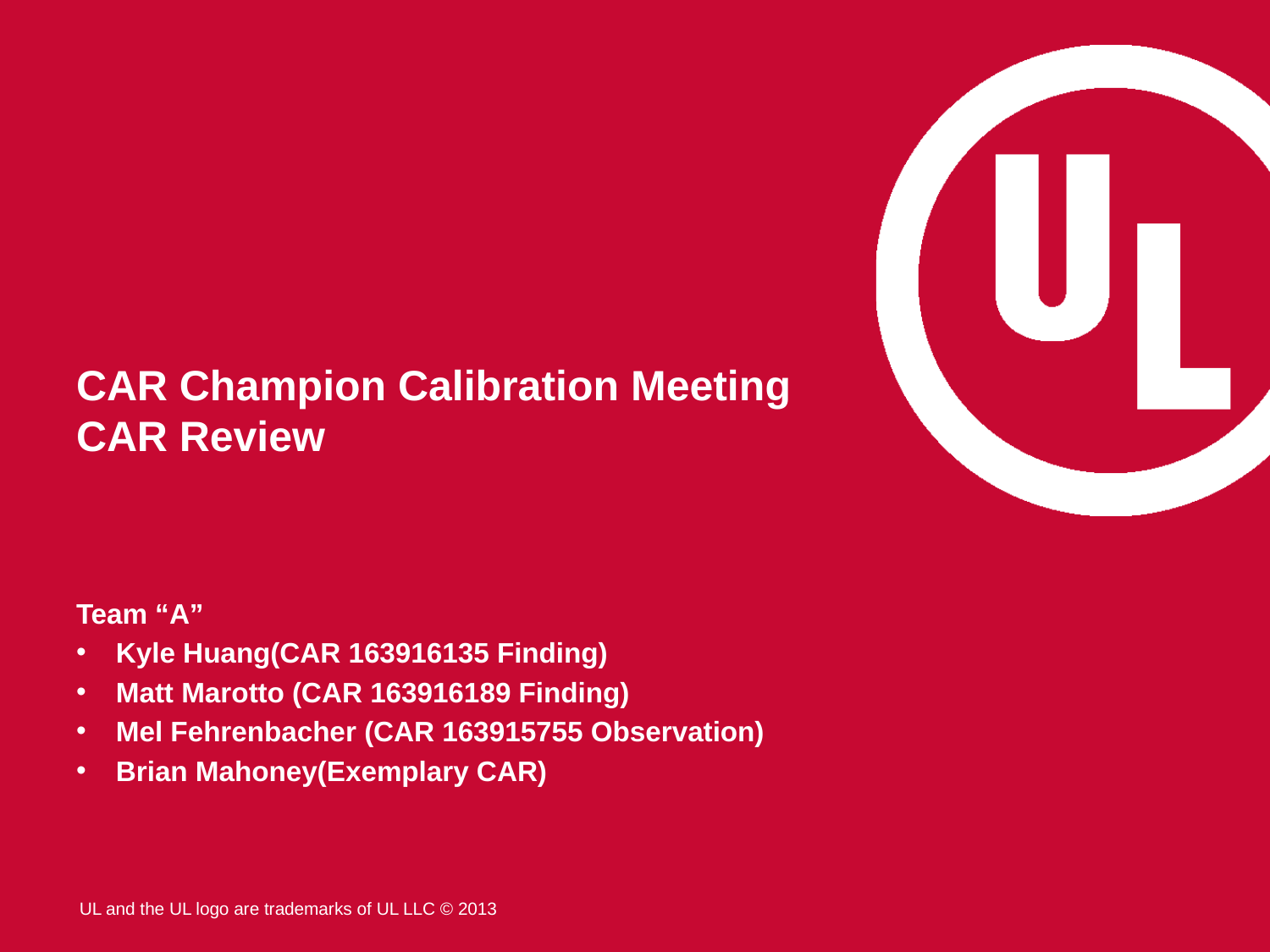

# CAR Champion Calibration Meeting CAR Review

Team “A”
Kyle Huang(CAR 163916135 Finding)
Matt Marotto (CAR 163916189 Finding)
Mel Fehrenbacher (CAR 163915755 Observation)
Brian Mahoney(Exemplary CAR)